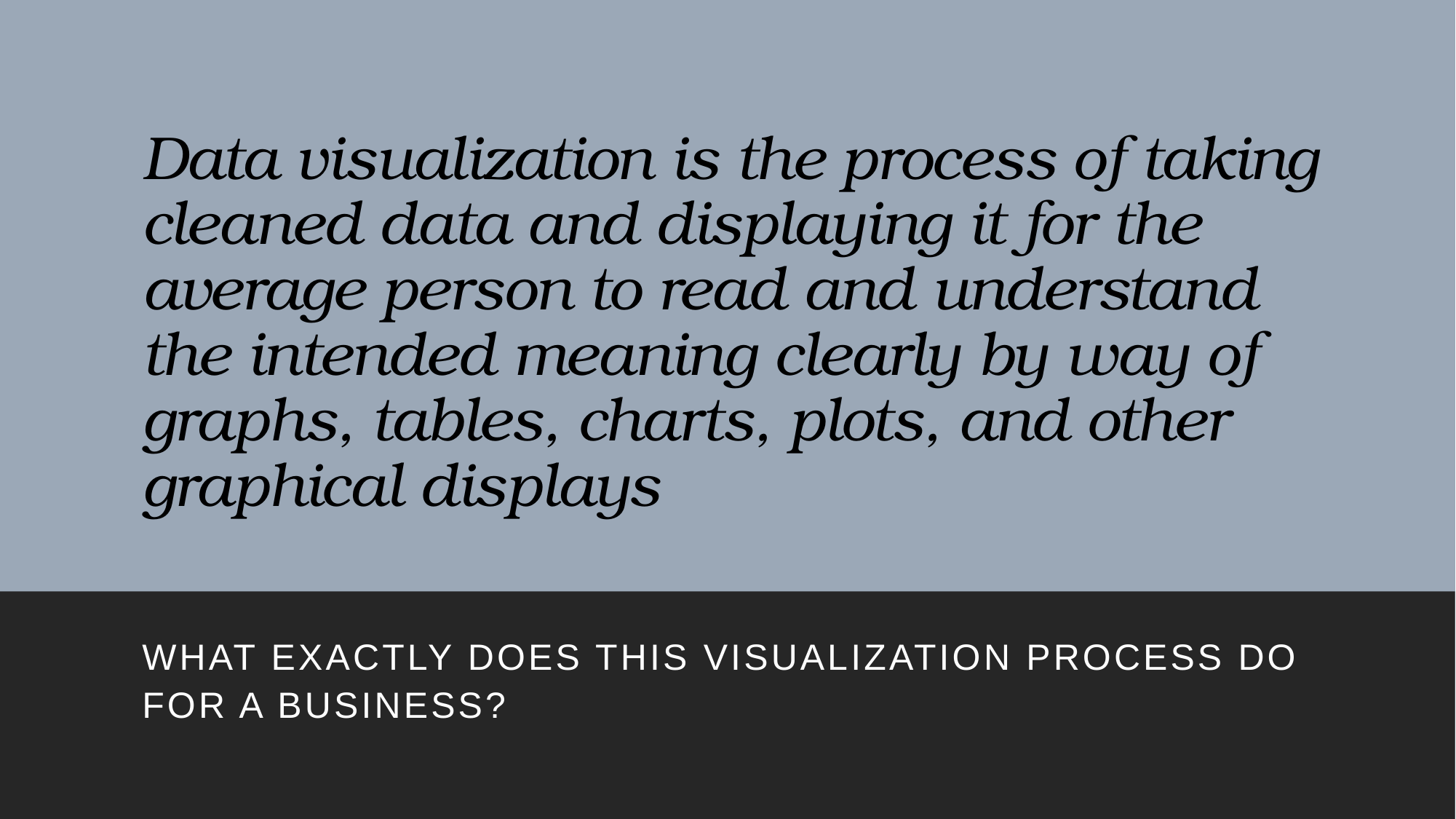

# Data visualization is the process of taking cleaned data and displaying it for the average person to read and understand the intended meaning clearly by way of graphs, tables, charts, plots, and other graphical displays

What exactly does this visualization process do for a business?